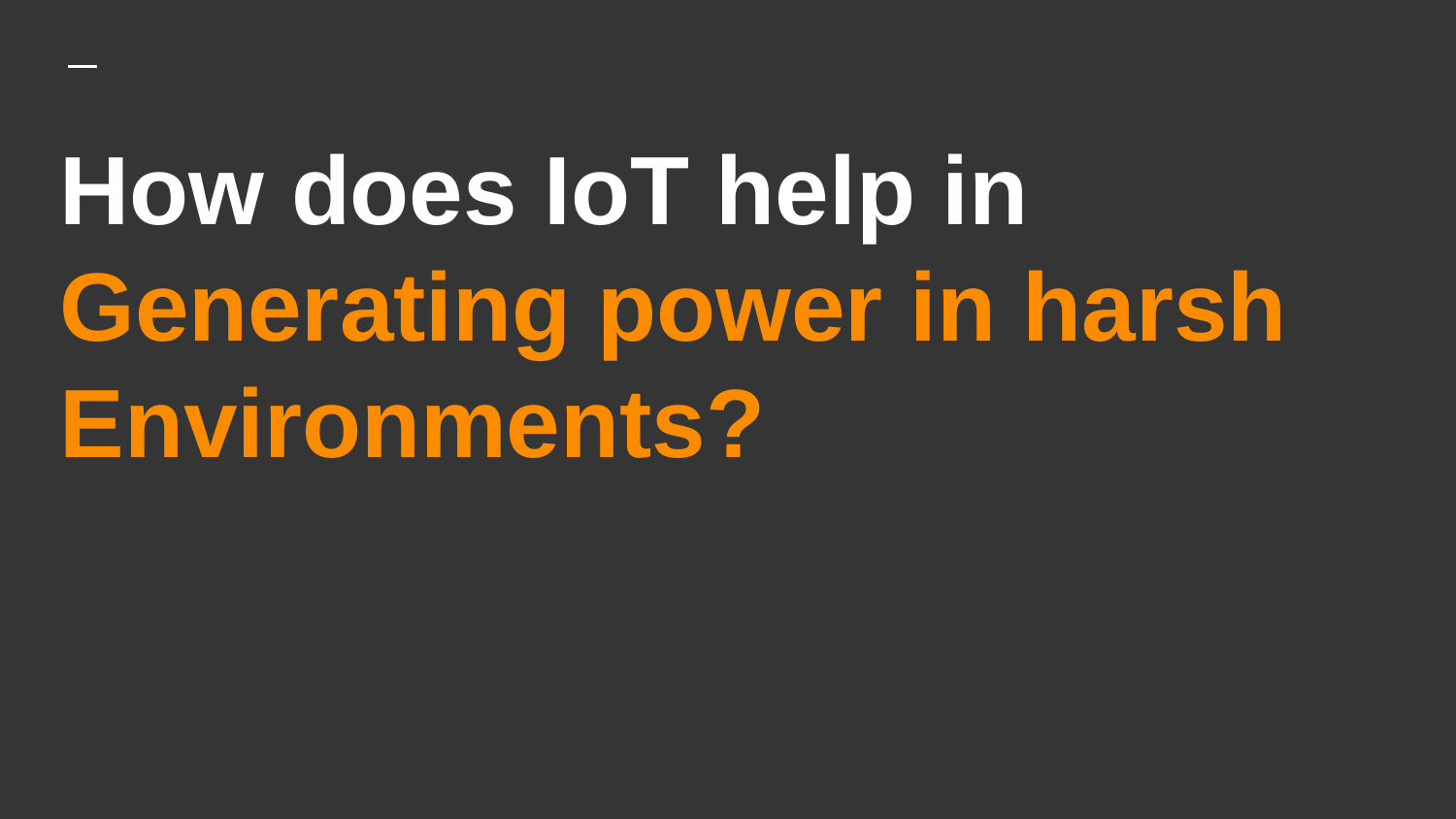

# How does IoT help in
Generating power in harsh Environments?